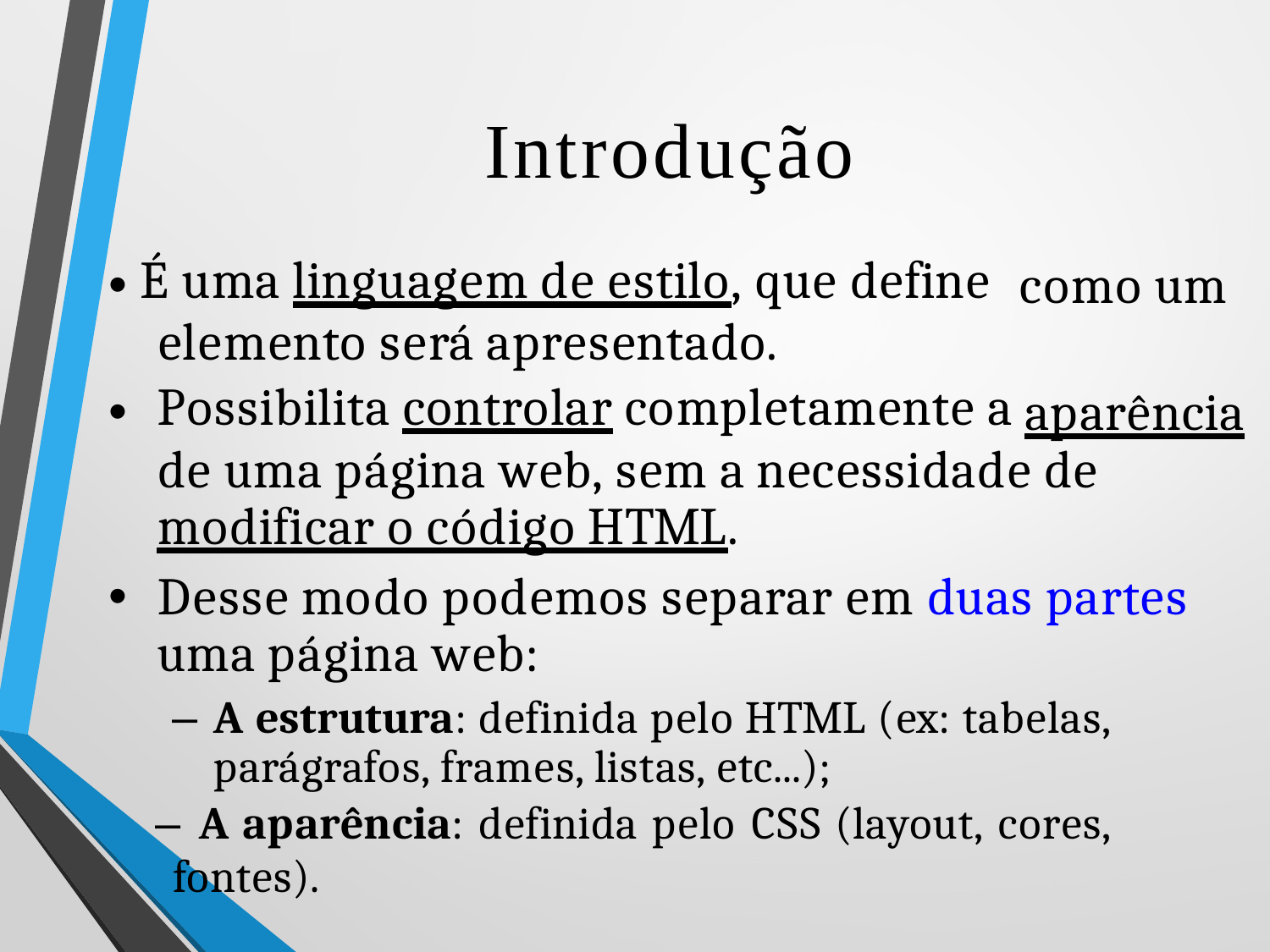

Introdução
É uma linguagem de estilo, que define
como um
•

elemento será apresentado.
Possibilita controlar completamente a
aparência
•
de uma página web, sem a necessidade de
modificar o código HTML.

Desse modo podemos separar em duas partes
uma página web:
– A estrutura: definida pelo HTML (ex: tabelas, parágrafos, frames, listas, etc...);
– A aparência: definida pelo CSS (layout, cores, fontes).
•